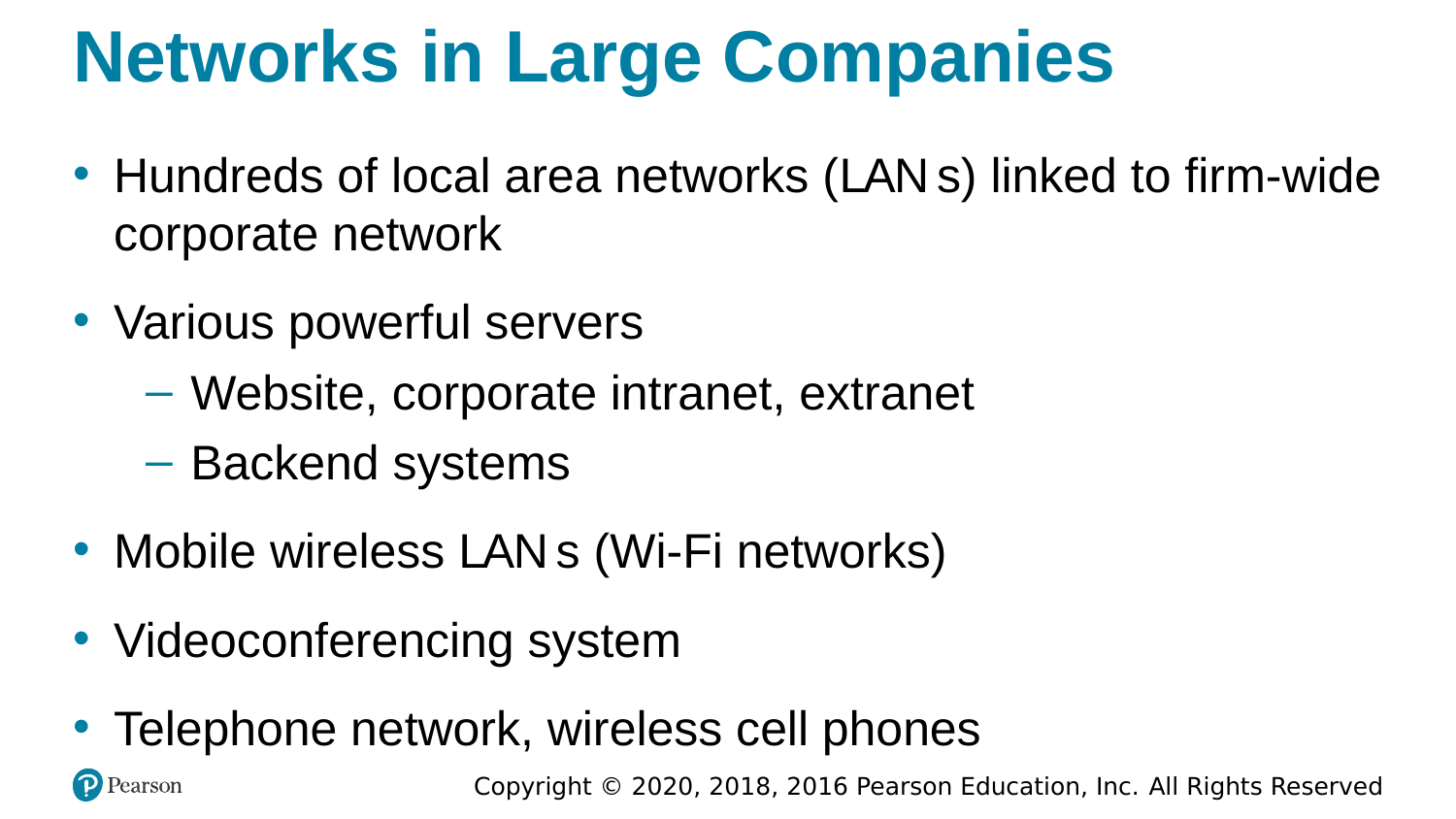

# Networks in Large Companies
Hundreds of local area networks (L A N s) linked to firm-wide corporate network
Various powerful servers
Website, corporate intranet, extranet
Backend systems
Mobile wireless L A N s (Wi-Fi networks)
Videoconferencing system
Telephone network, wireless cell phones